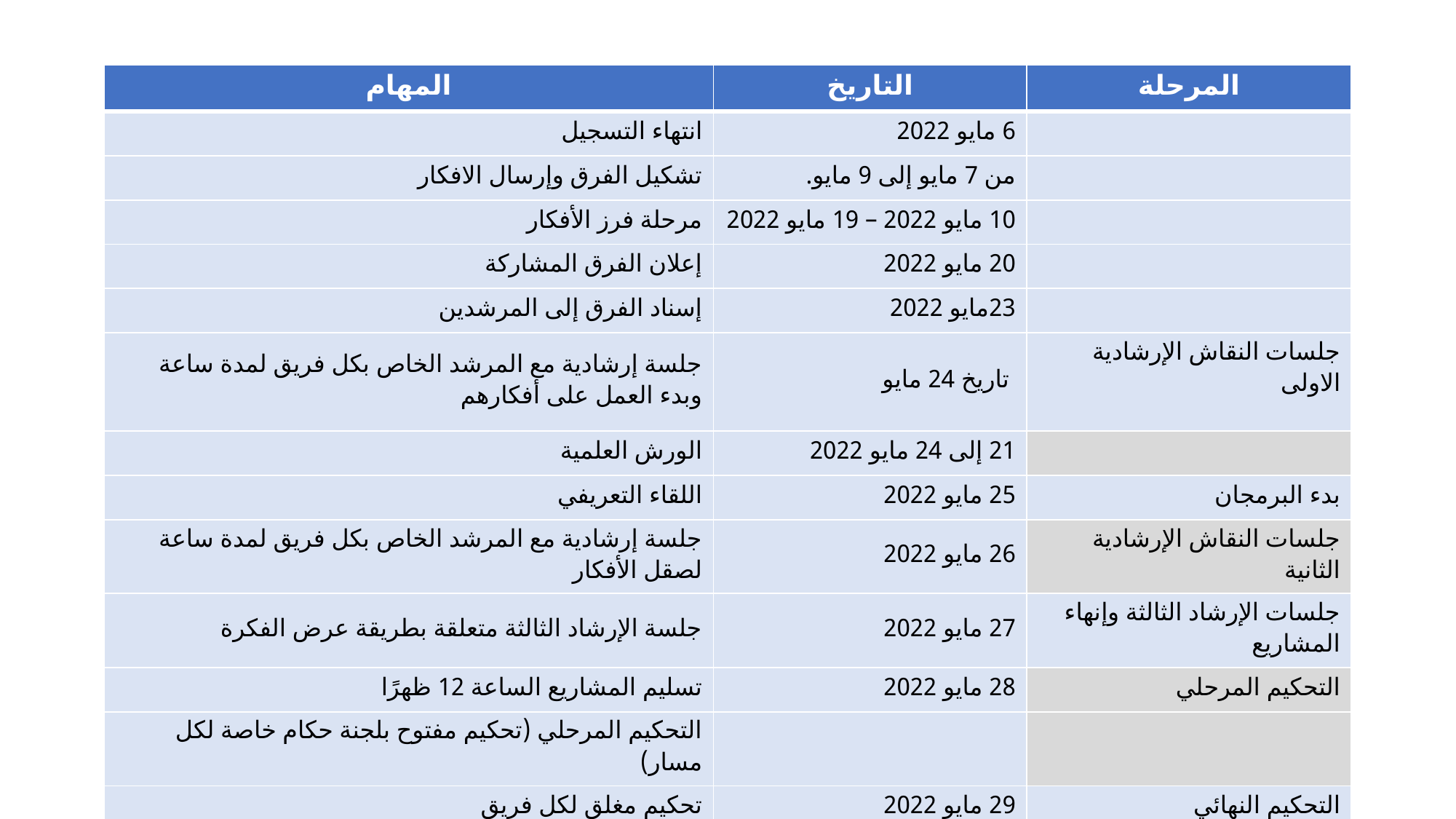

| المهام | التاريخ | المرحلة |
| --- | --- | --- |
| انتهاء التسجيل | 6 مايو 2022 |  |
| تشكيل الفرق وإرسال الافكار | من 7 مايو إلى 9 مايو. |  |
| مرحلة فرز الأفكار | 10 مايو 2022 – 19 مايو 2022 |  |
| إعلان الفرق المشاركة | 20 مايو 2022 |  |
| إسناد الفرق إلى المرشدين | 23مايو 2022 |  |
| جلسة إرشادية مع المرشد الخاص بكل فريق لمدة ساعة وبدء العمل على أفكارهم | تاريخ 24 مايو | جلسات النقاش الإرشادية الاولى |
| الورش العلمية | 21 إلى 24 مايو 2022 |  |
| اللقاء التعريفي | 25 مايو 2022 | بدء البرمجان |
| جلسة إرشادية مع المرشد الخاص بكل فريق لمدة ساعة لصقل الأفكار | 26 مايو 2022 | جلسات النقاش الإرشادية الثانية |
| جلسة الإرشاد الثالثة متعلقة بطريقة عرض الفكرة | 27 مايو 2022 | جلسات الإرشاد الثالثة وإنهاء المشاريع |
| تسليم المشاريع الساعة 12 ظهرًا | 28 مايو 2022 | التحكيم المرحلي |
| التحكيم المرحلي (تحكيم مفتوح بلجنة حكام خاصة لكل مسار) |  |  |
| تحكيم مغلق لكل فريق | 29 مايو 2022 | التحكيم النهائي |
|  | 18 يونيو 2022 | الحفل الختامي |